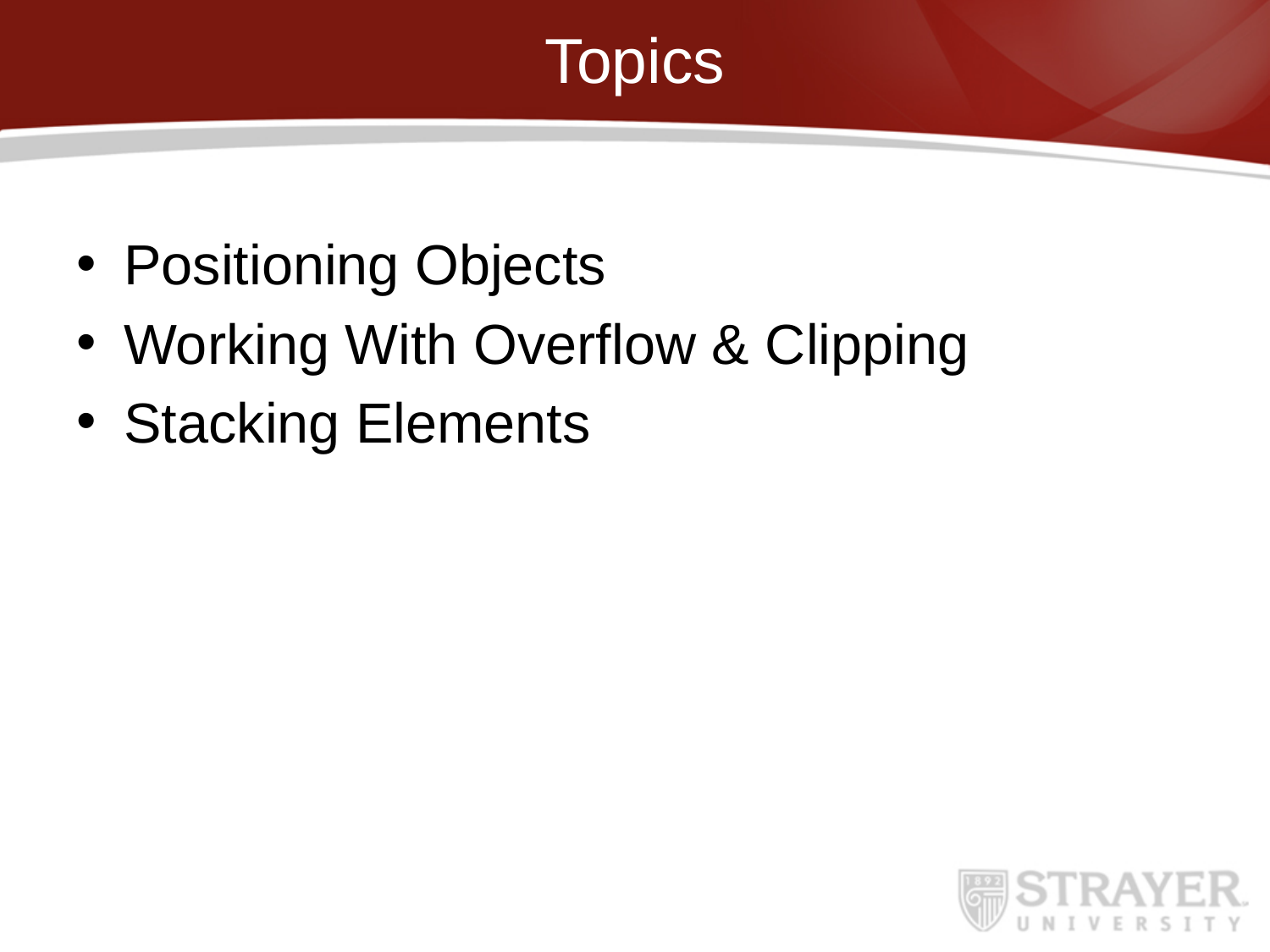

# Topics
Positioning Objects
Working With Overflow & Clipping
Stacking Elements